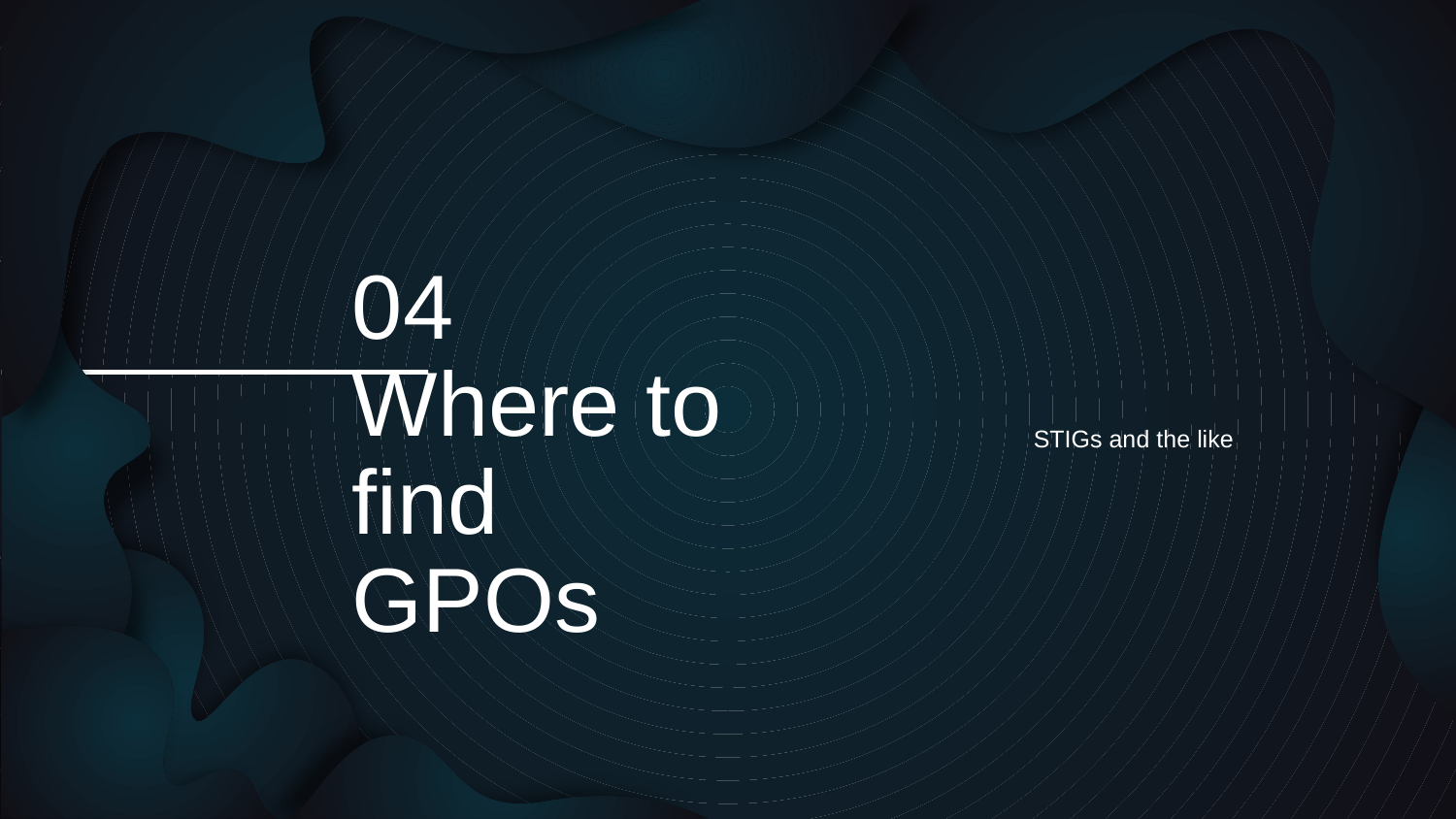

# 04
Where to find GPOs

STIGs and the like